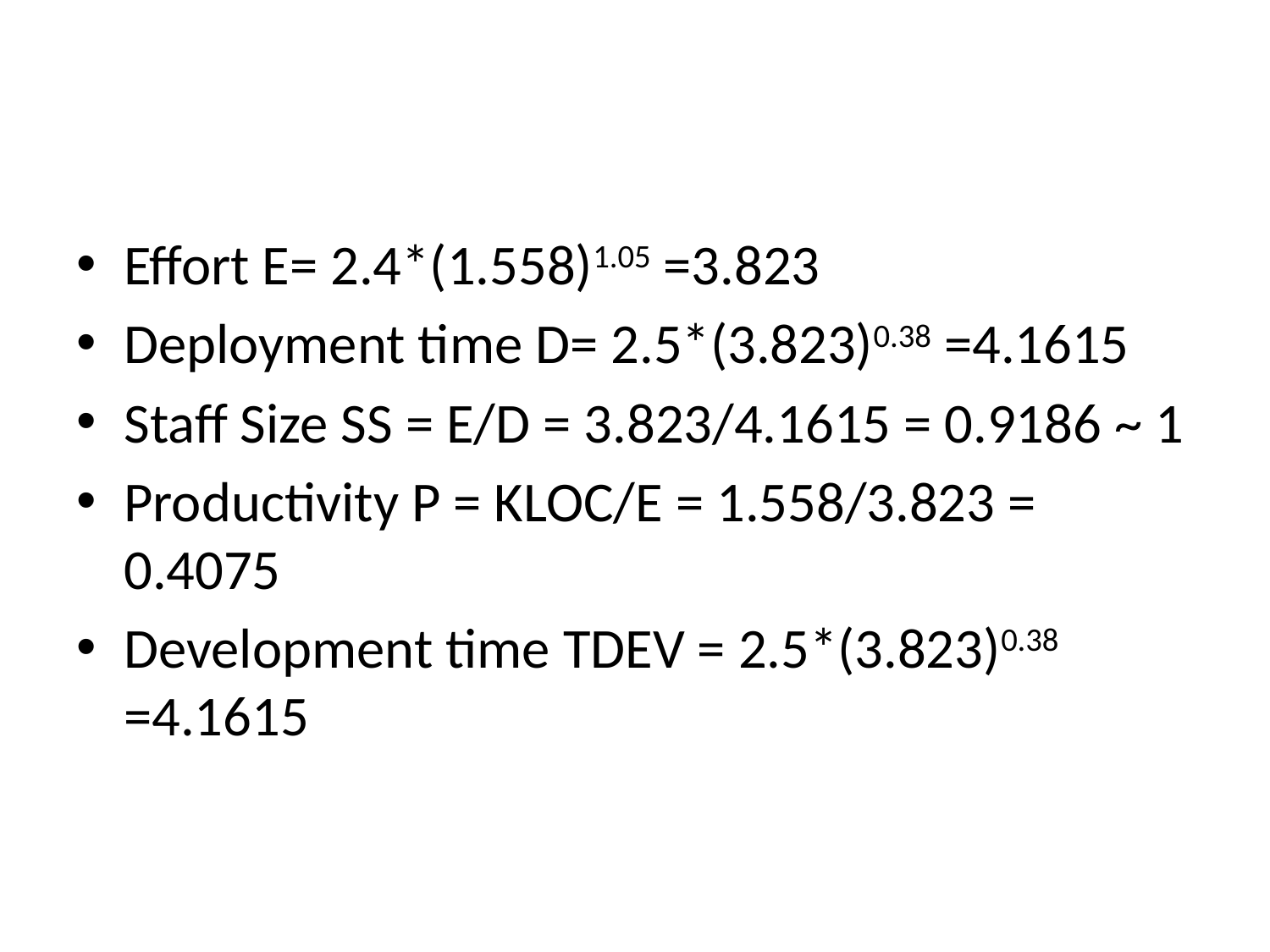

#
Effort E= 2.4*(1.558)1.05 =3.823
Deployment time D= 2.5*(3.823)0.38 =4.1615
Staff Size SS = E/D = 3.823/4.1615 = 0.9186 ~ 1
Productivity P = KLOC/E = 1.558/3.823 = 0.4075
Development time TDEV = 2.5*(3.823)0.38 =4.1615